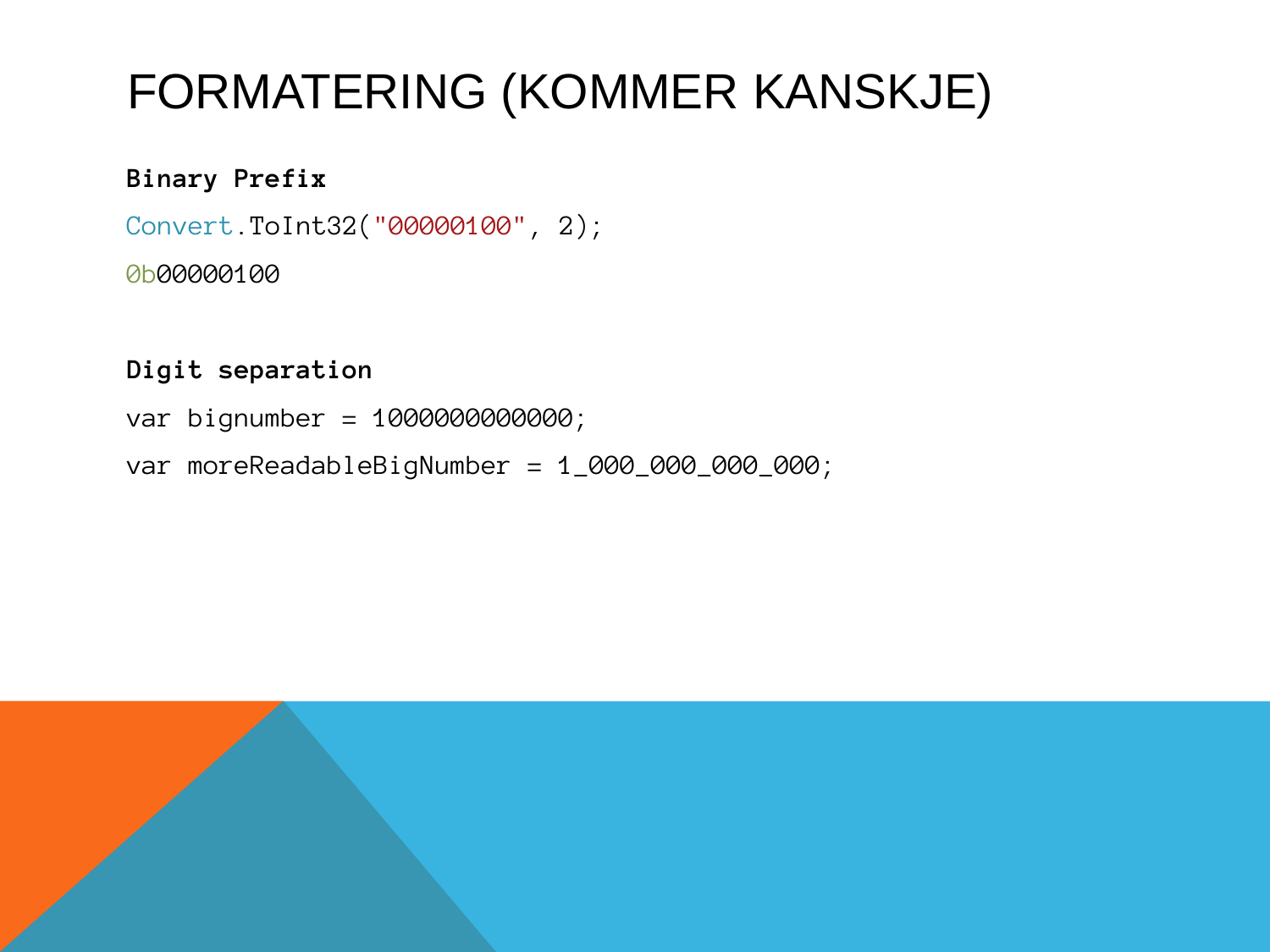

# Formatering (kommer kanskje)
Binary Prefix
Convert.ToInt32("00000100", 2);
0b00000100

Digit separation
var bignumber = 1000000000000;
var moreReadableBigNumber = 1_000_000_000_000;